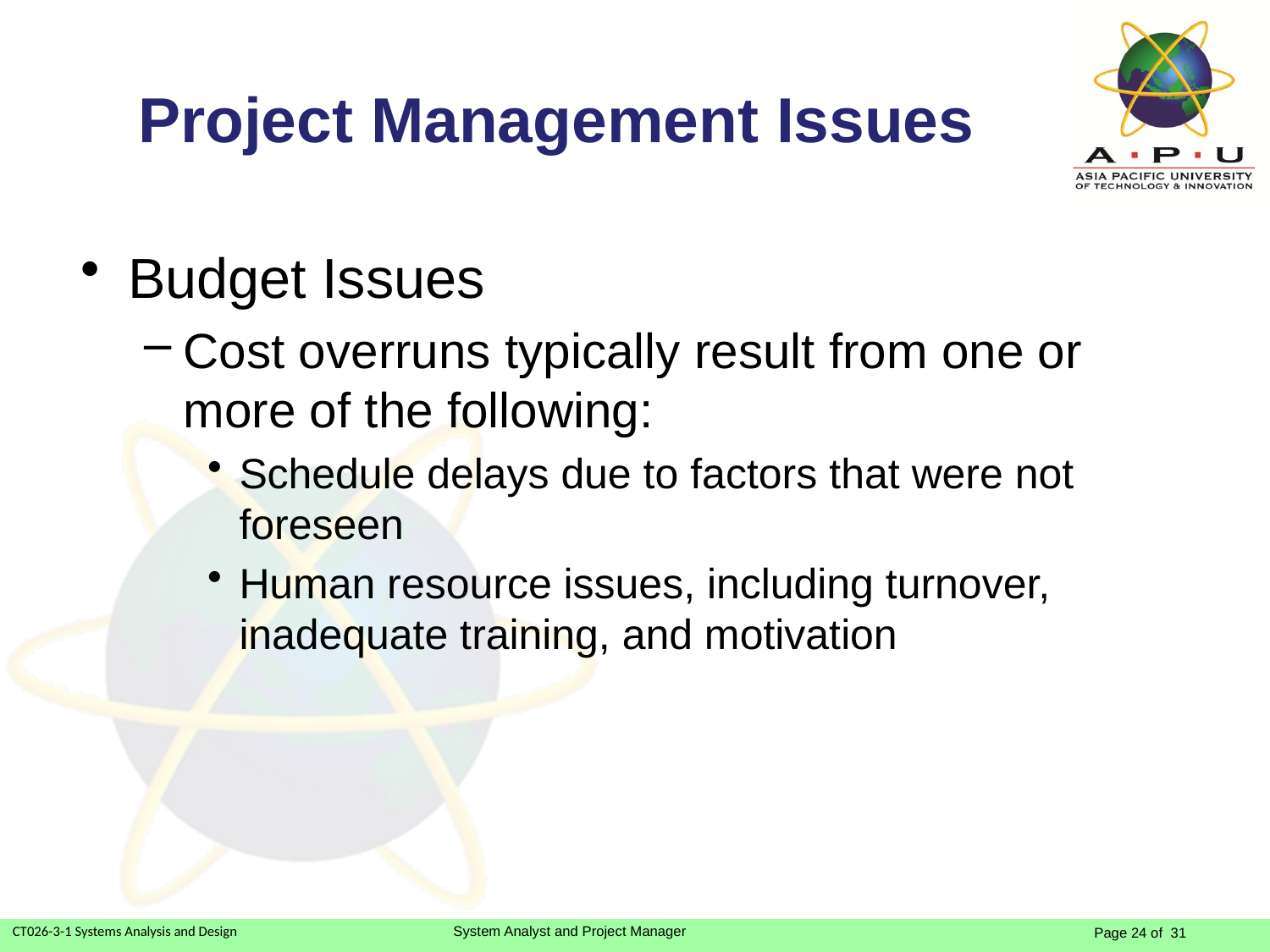

# Project Management Issues
Budget Issues
Cost overruns typically result from one or more of the following:
Schedule delays due to factors that were not foreseen
Human resource issues, including turnover, inadequate training, and motivation